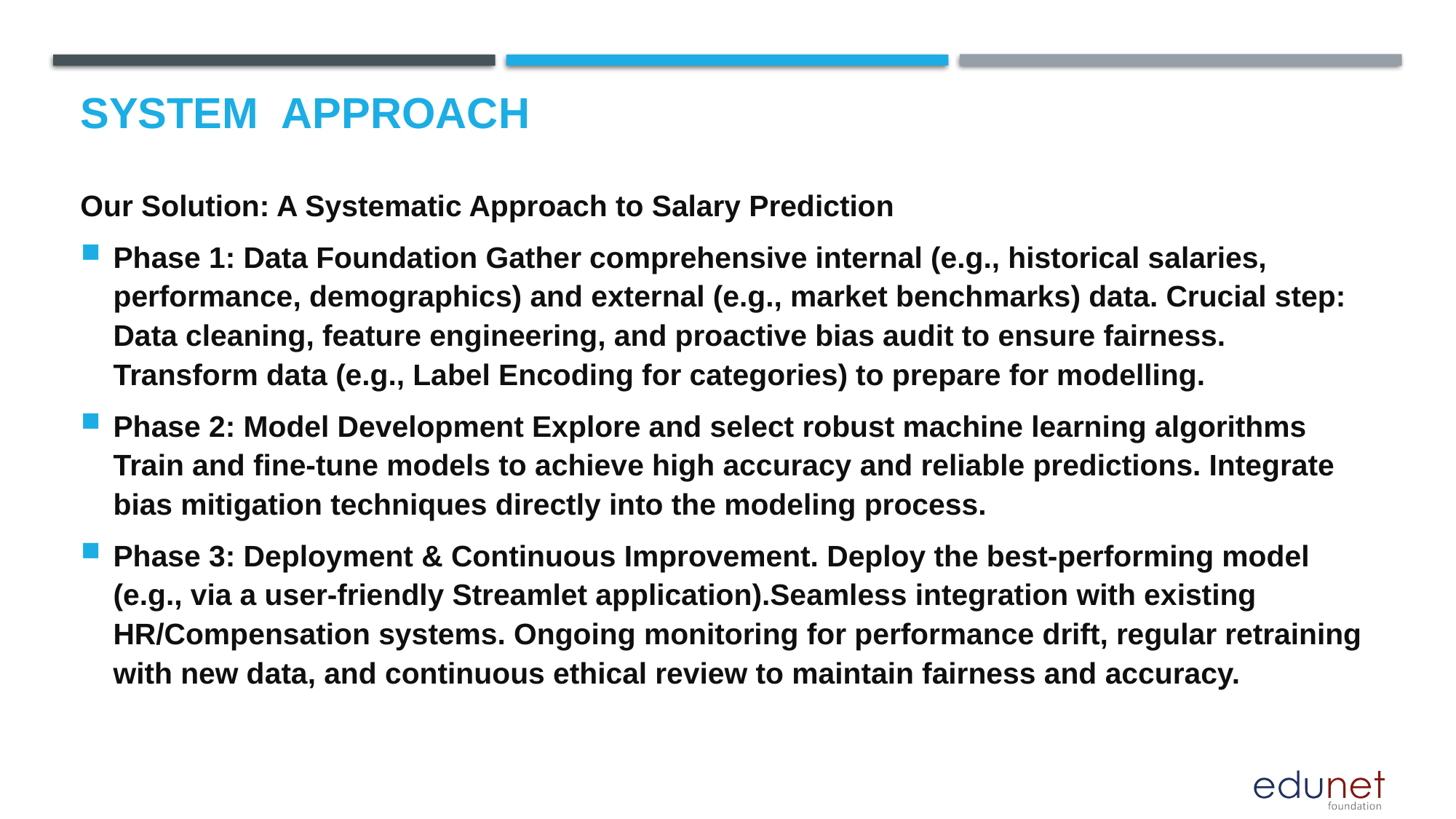

# System  Approach
Our Solution: A Systematic Approach to Salary Prediction
Phase 1: Data Foundation Gather comprehensive internal (e.g., historical salaries, performance, demographics) and external (e.g., market benchmarks) data. Crucial step: Data cleaning, feature engineering, and proactive bias audit to ensure fairness. Transform data (e.g., Label Encoding for categories) to prepare for modelling.
Phase 2: Model Development Explore and select robust machine learning algorithms Train and fine-tune models to achieve high accuracy and reliable predictions. Integrate bias mitigation techniques directly into the modeling process.
Phase 3: Deployment & Continuous Improvement. Deploy the best-performing model (e.g., via a user-friendly Streamlet application).Seamless integration with existing HR/Compensation systems. Ongoing monitoring for performance drift, regular retraining with new data, and continuous ethical review to maintain fairness and accuracy.